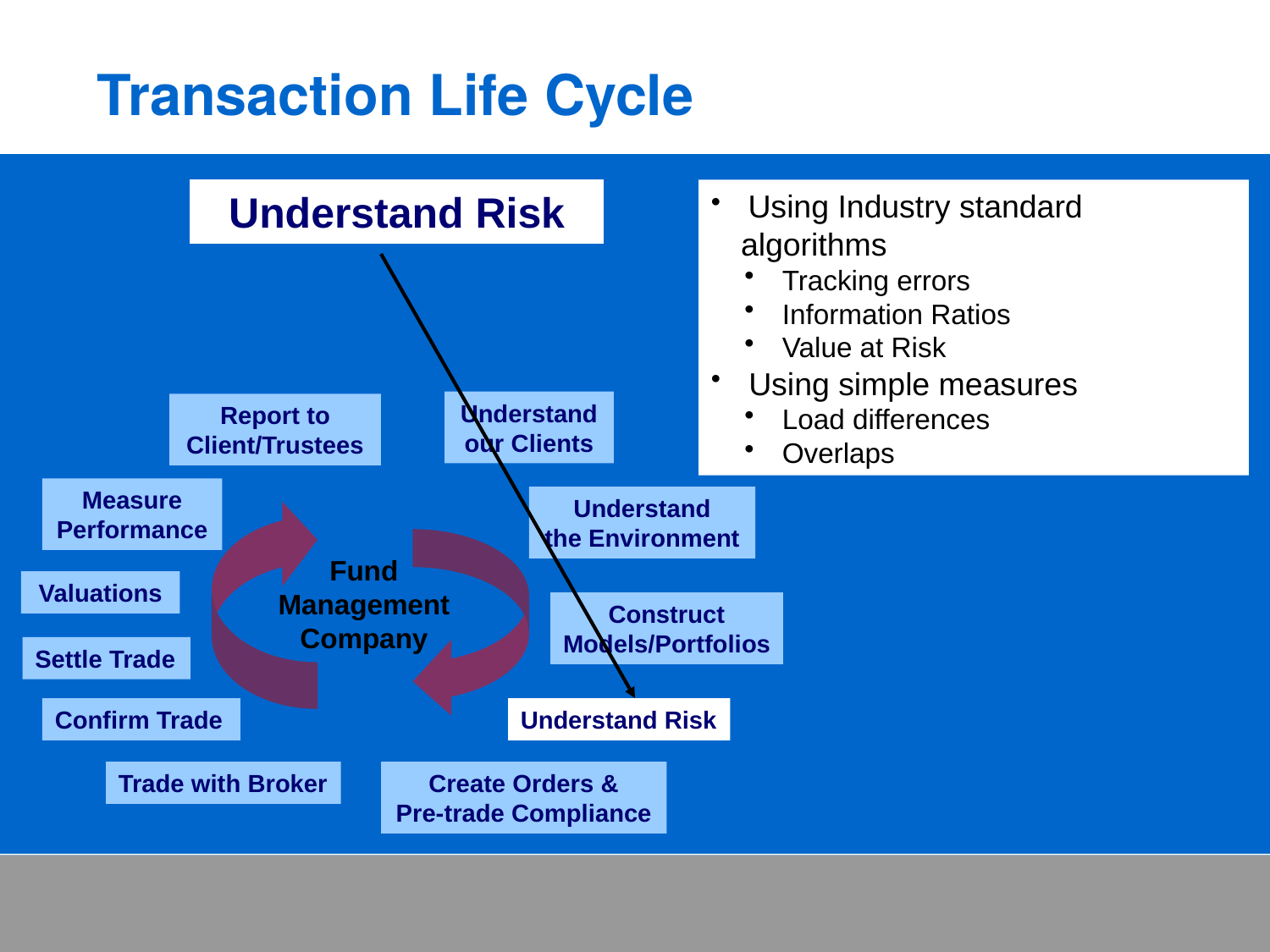

# Transaction Life Cycle
Understand Risk
 Using Industry standard algorithms
 Tracking errors
 Information Ratios
 Value at Risk
 Using simple measures
 Load differences
 Overlaps

Understand
our Clients
Report to Client/Trustees
Measure Performance
Understand
the Environment

Fund Management Company
Valuations
Construct
Models/Portfolios
Settle Trade
Confirm Trade
Understand Risk
Trade with Broker
Create Orders &
Pre-trade Compliance